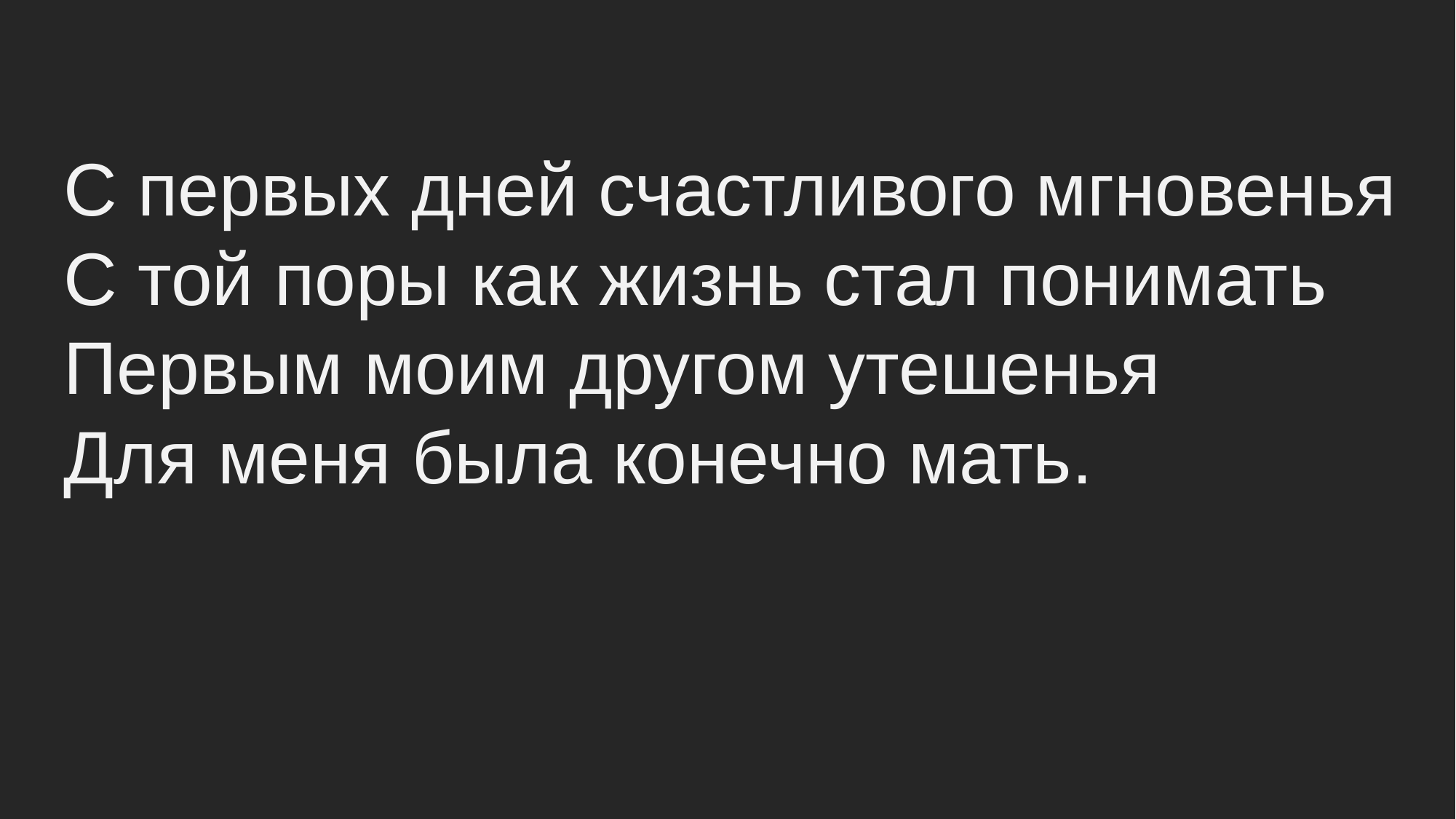

# С первых дней счастливого мгновенья С той поры как жизнь стал понимать Первым моим другом утешенья Для меня была конечно мать.